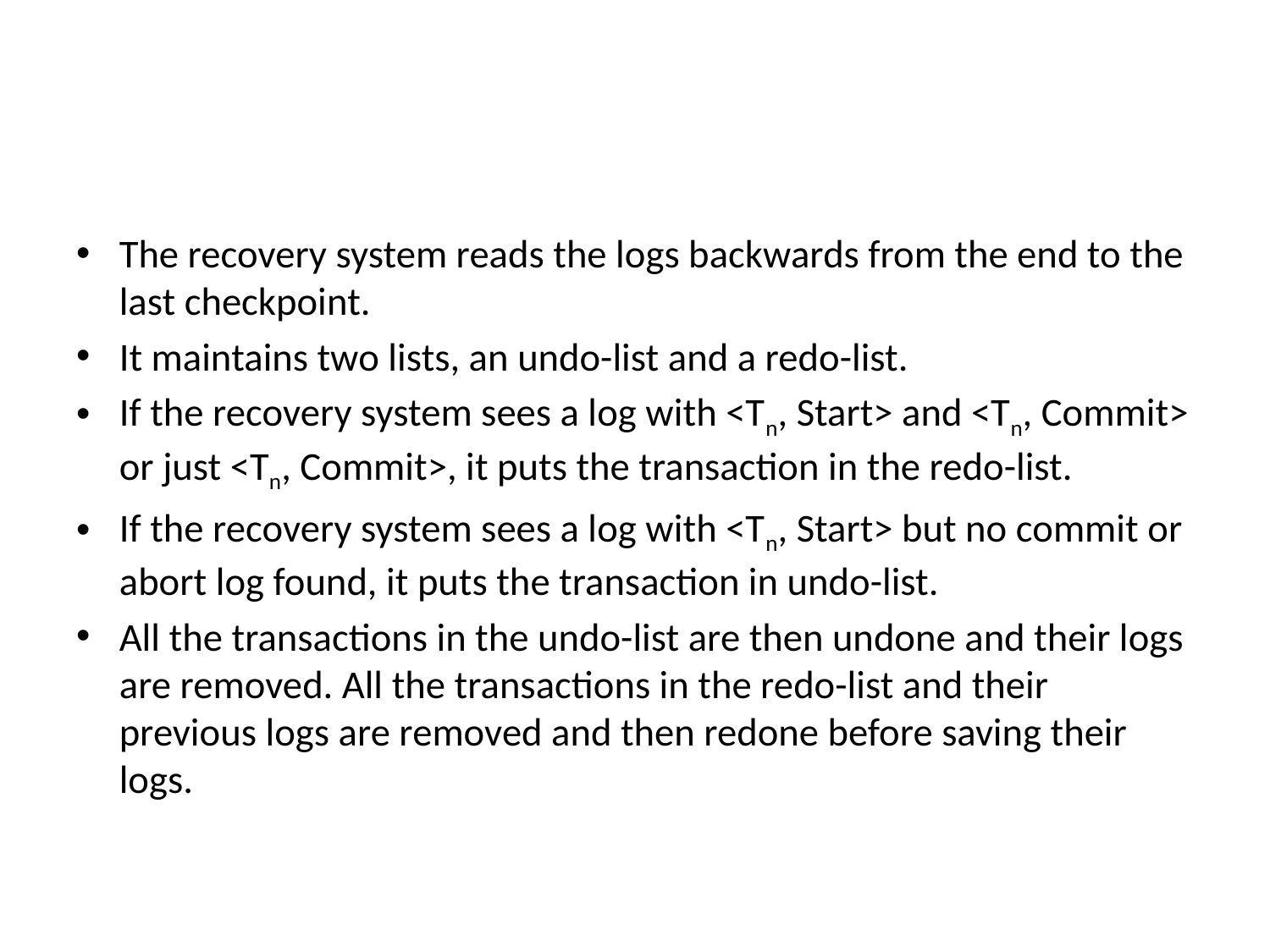

#
The recovery system reads the logs backwards from the end to the last checkpoint.
It maintains two lists, an undo-list and a redo-list.
If the recovery system sees a log with <Tn, Start> and <Tn, Commit> or just <Tn, Commit>, it puts the transaction in the redo-list.
If the recovery system sees a log with <Tn, Start> but no commit or abort log found, it puts the transaction in undo-list.
All the transactions in the undo-list are then undone and their logs are removed. All the transactions in the redo-list and their previous logs are removed and then redone before saving their logs.